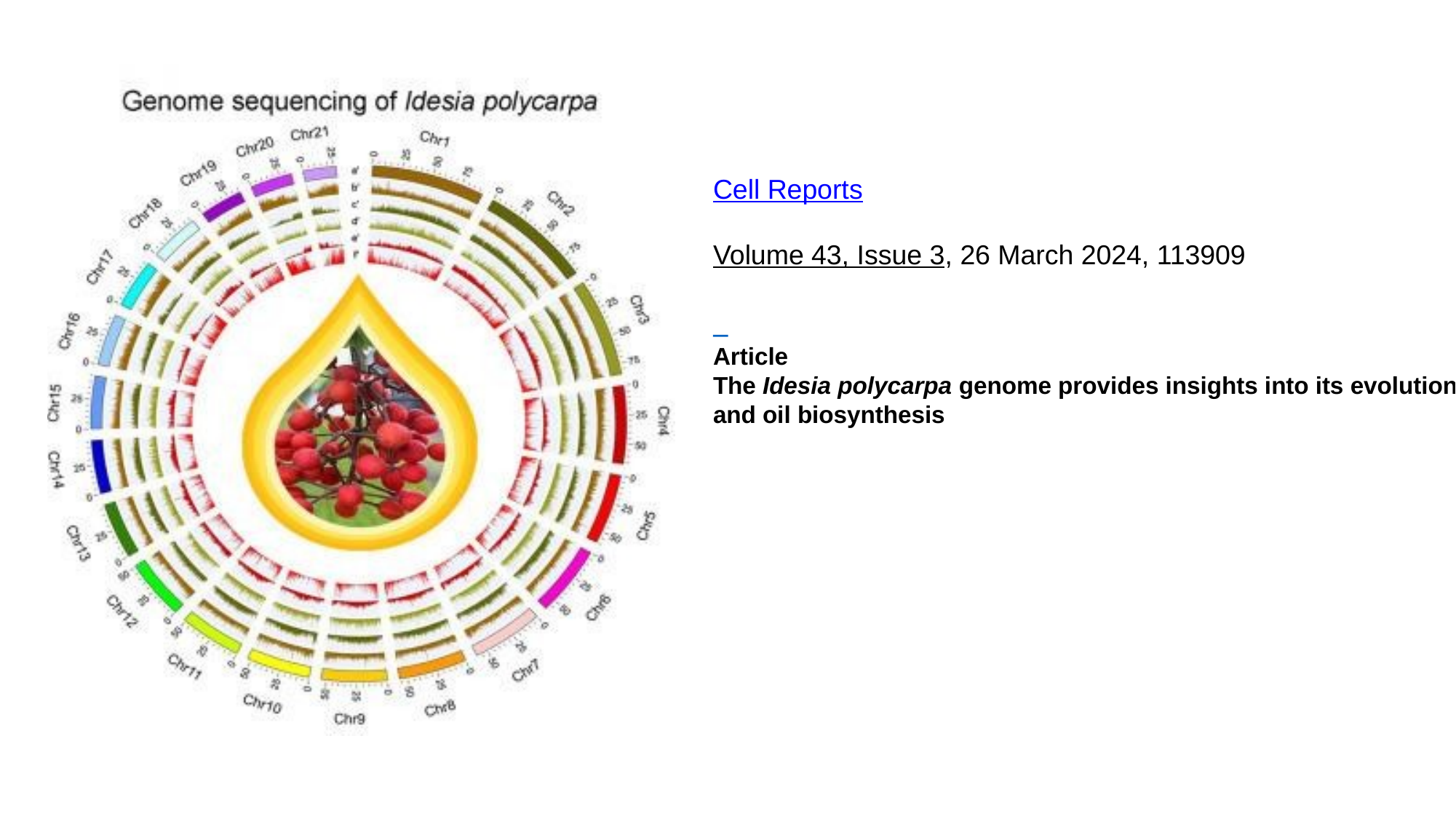

# Cell Reports
Volume 43, Issue 3, 26 March 2024, 113909

Article
The Idesia polycarpa genome provides insights into its evolution
and oil biosynthesis